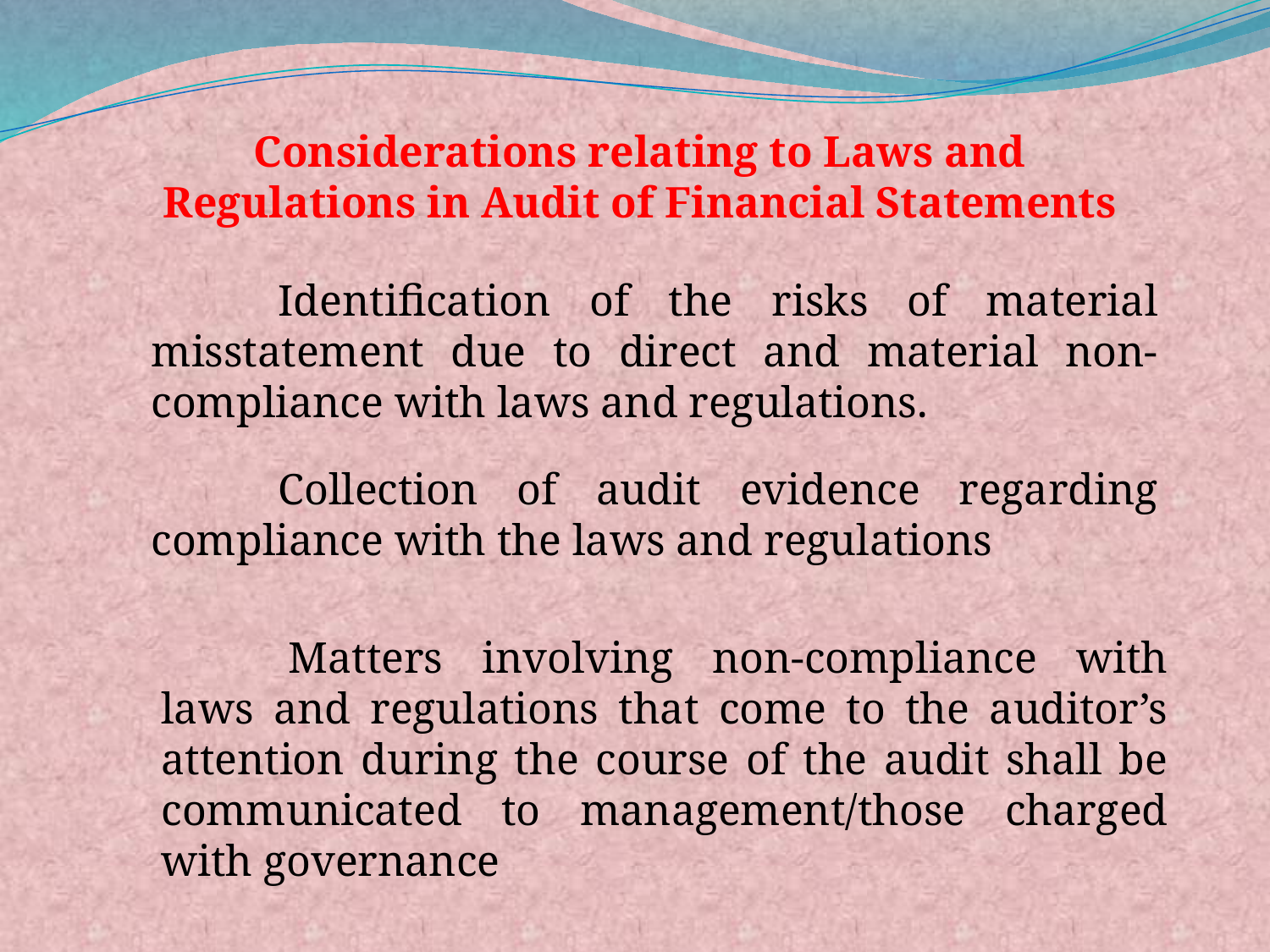

Considerations relating to Laws and Regulations in Audit of Financial Statements
	Identification of the risks of material misstatement due to direct and material non-compliance with laws and regulations.

	Collection of audit evidence regarding compliance with the laws and regulations

	Matters involving non-compliance with laws and regulations that come to the auditor’s attention during the course of the audit shall be communicated to management/those charged with governance